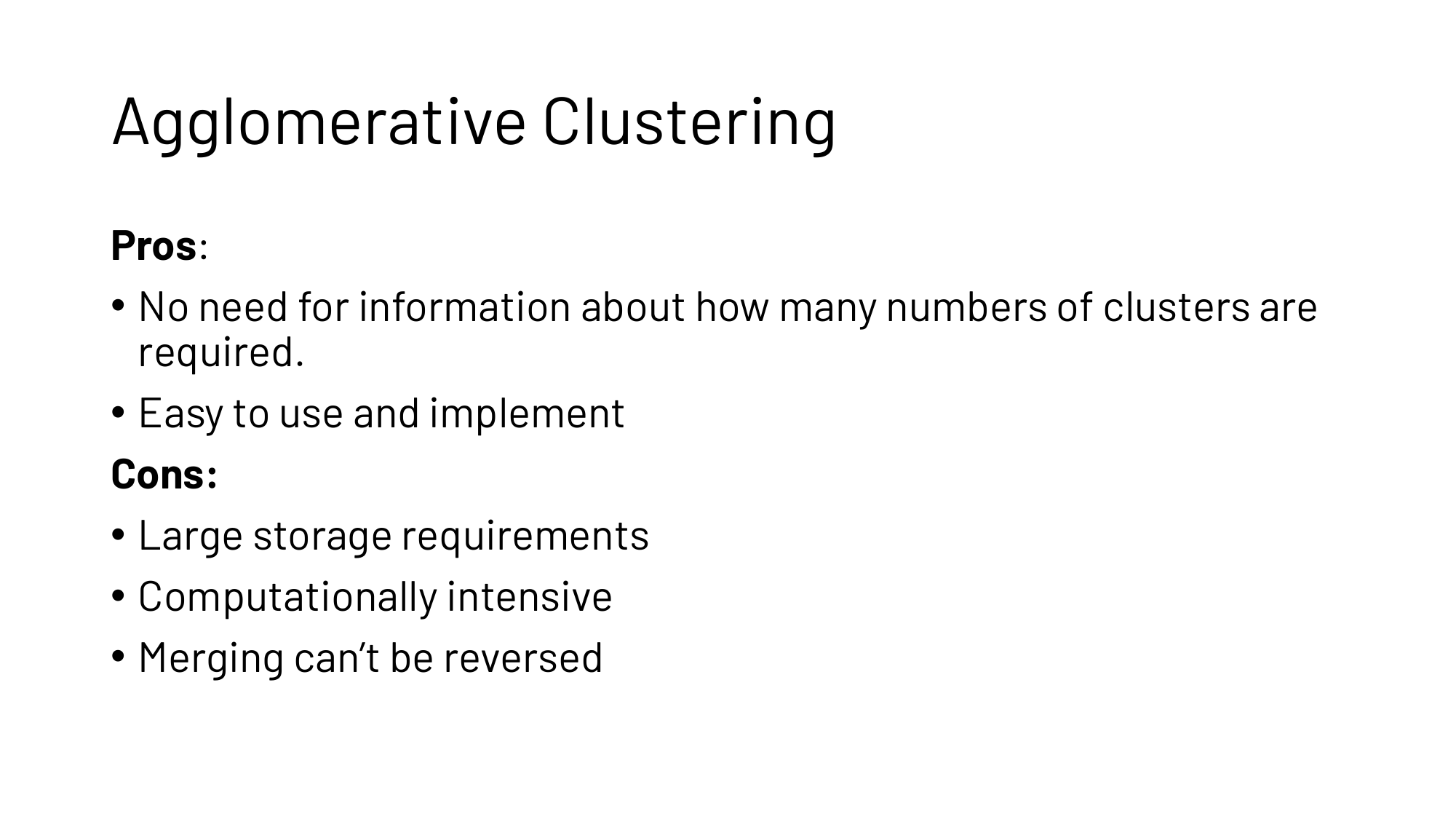

# Agglomerative Clustering
Pros:
No need for information about how many numbers of clusters are required.
Easy to use and implement
Cons:
Large storage requirements
Computationally intensive
Merging can’t be reversed